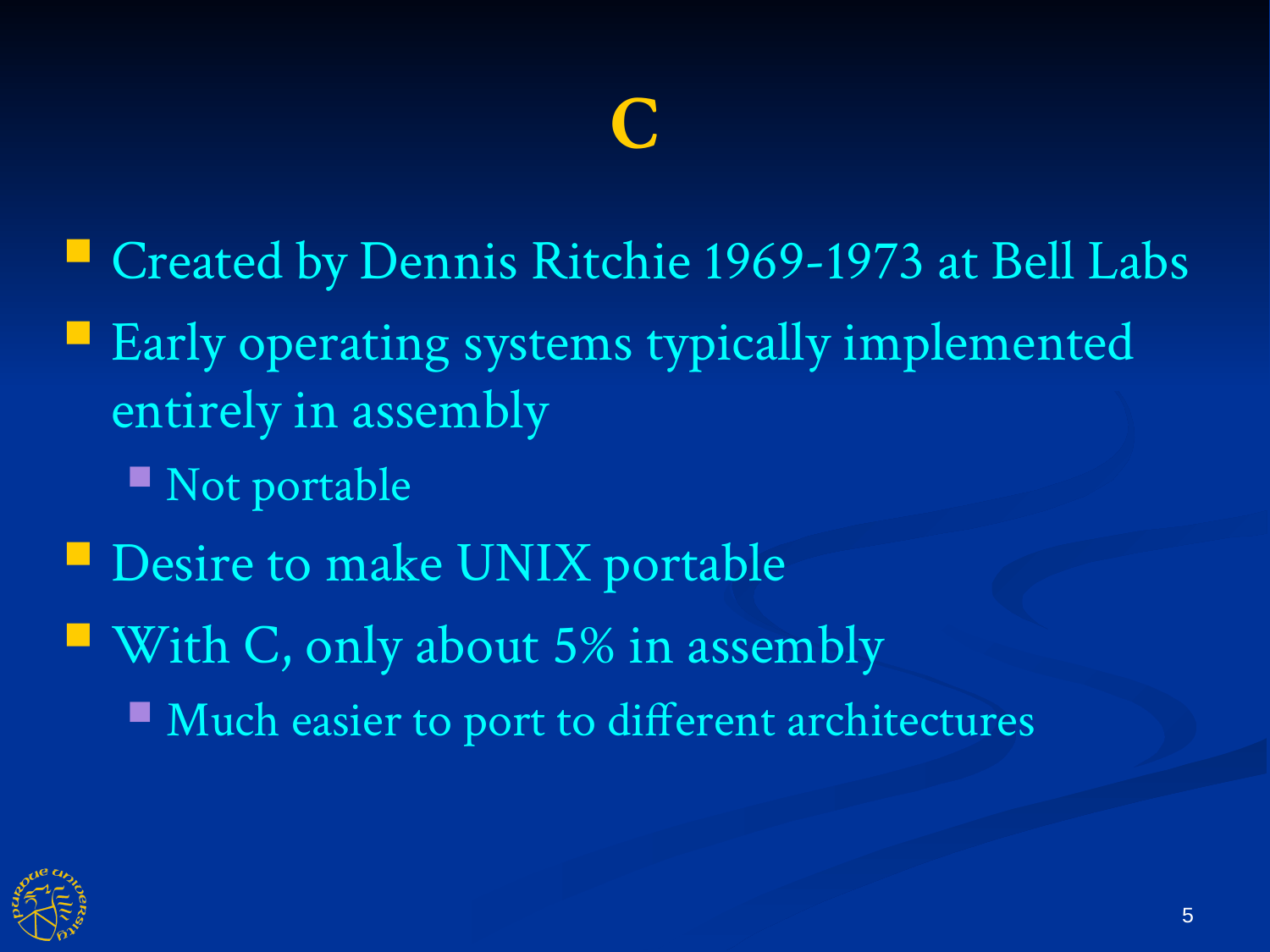

C
Created by Dennis Ritchie 1969-1973 at Bell Labs
Early operating systems typically implemented entirely in assembly
Not portable
Desire to make UNIX portable
With C, only about 5% in assembly
Much easier to port to different architectures
5